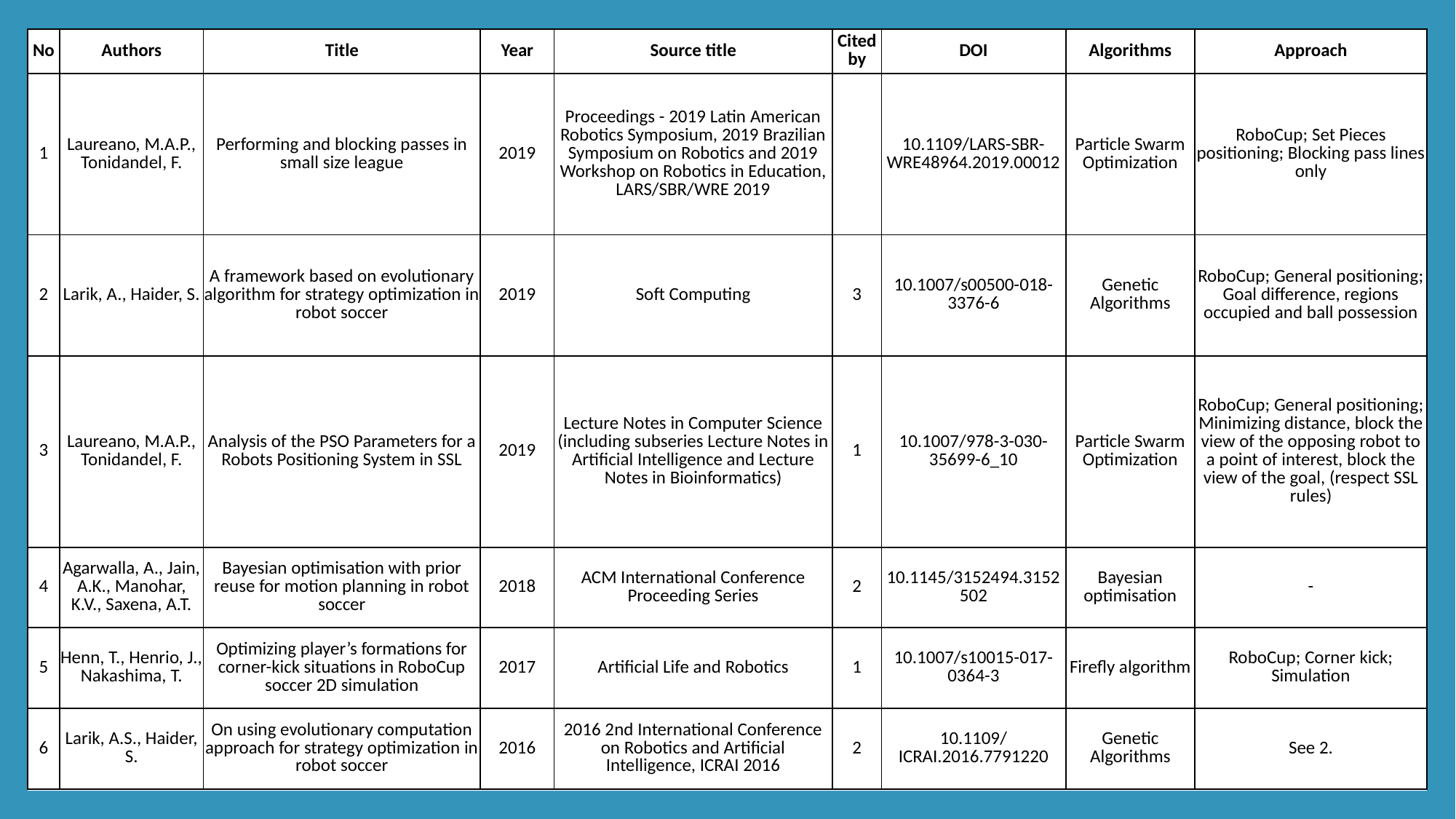

| No | Authors | Title | Year | Source title | Cited by | DOI | Algorithms | Approach |
| --- | --- | --- | --- | --- | --- | --- | --- | --- |
| 1 | Laureano, M.A.P., Tonidandel, F. | Performing and blocking passes in small size league | 2019 | Proceedings - 2019 Latin American Robotics Symposium, 2019 Brazilian Symposium on Robotics and 2019 Workshop on Robotics in Education, LARS/SBR/WRE 2019 |  | 10.1109/LARS-SBR-WRE48964.2019.00012 | Particle Swarm Optimization | RoboCup; Set Pieces positioning; Blocking pass lines only |
| 2 | Larik, A., Haider, S. | A framework based on evolutionary algorithm for strategy optimization in robot soccer | 2019 | Soft Computing | 3 | 10.1007/s00500-018-3376-6 | Genetic Algorithms | RoboCup; General positioning; Goal difference, regions occupied and ball possession |
| 3 | Laureano, M.A.P., Tonidandel, F. | Analysis of the PSO Parameters for a Robots Positioning System in SSL | 2019 | Lecture Notes in Computer Science (including subseries Lecture Notes in Artificial Intelligence and Lecture Notes in Bioinformatics) | 1 | 10.1007/978-3-030-35699-6\_10 | Particle Swarm Optimization | RoboCup; General positioning; Minimizing distance, block the view of the opposing robot to a point of interest, block the view of the goal, (respect SSL rules) |
| 4 | Agarwalla, A., Jain, A.K., Manohar, K.V., Saxena, A.T. | Bayesian optimisation with prior reuse for motion planning in robot soccer | 2018 | ACM International Conference Proceeding Series | 2 | 10.1145/3152494.3152502 | Bayesian optimisation | - |
| 5 | Henn, T., Henrio, J., Nakashima, T. | Optimizing player’s formations for corner-kick situations in RoboCup soccer 2D simulation | 2017 | Artificial Life and Robotics | 1 | 10.1007/s10015-017-0364-3 | Firefly algorithm | RoboCup; Corner kick; Simulation |
| 6 | Larik, A.S., Haider, S. | On using evolutionary computation approach for strategy optimization in robot soccer | 2016 | 2016 2nd International Conference on Robotics and Artificial Intelligence, ICRAI 2016 | 2 | 10.1109/ICRAI.2016.7791220 | Genetic Algorithms | See 2. |